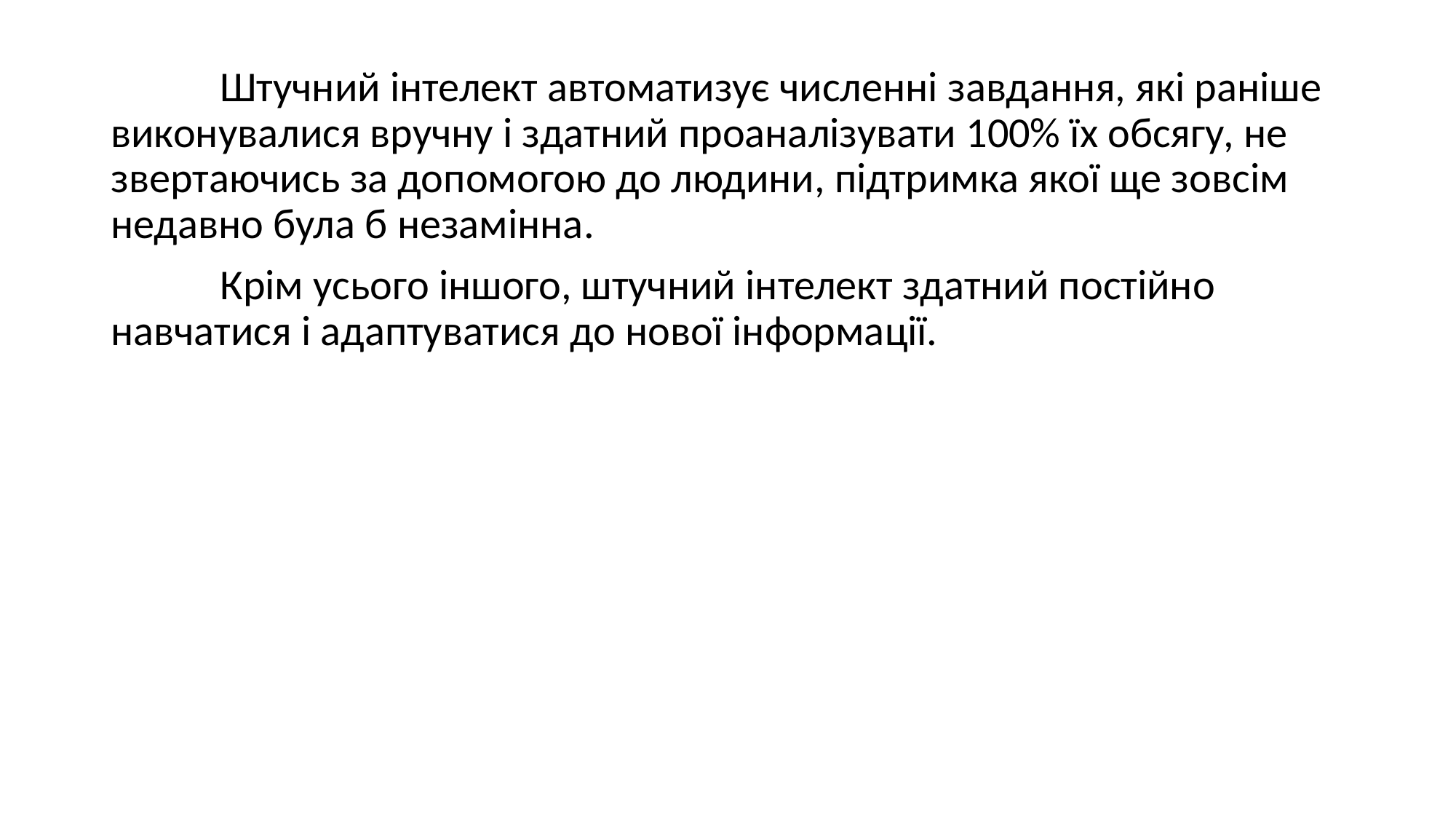

Штучний інтелект автоматизує численні завдання, які раніше виконувалися вручну і здатний проаналізувати 100% їх обсягу, не звертаючись за допомогою до людини, підтримка якої ще зовсім недавно була б незамінна.
	Крім усього іншого, штучний інтелект здатний постійно навчатися і адаптуватися до нової інформації.